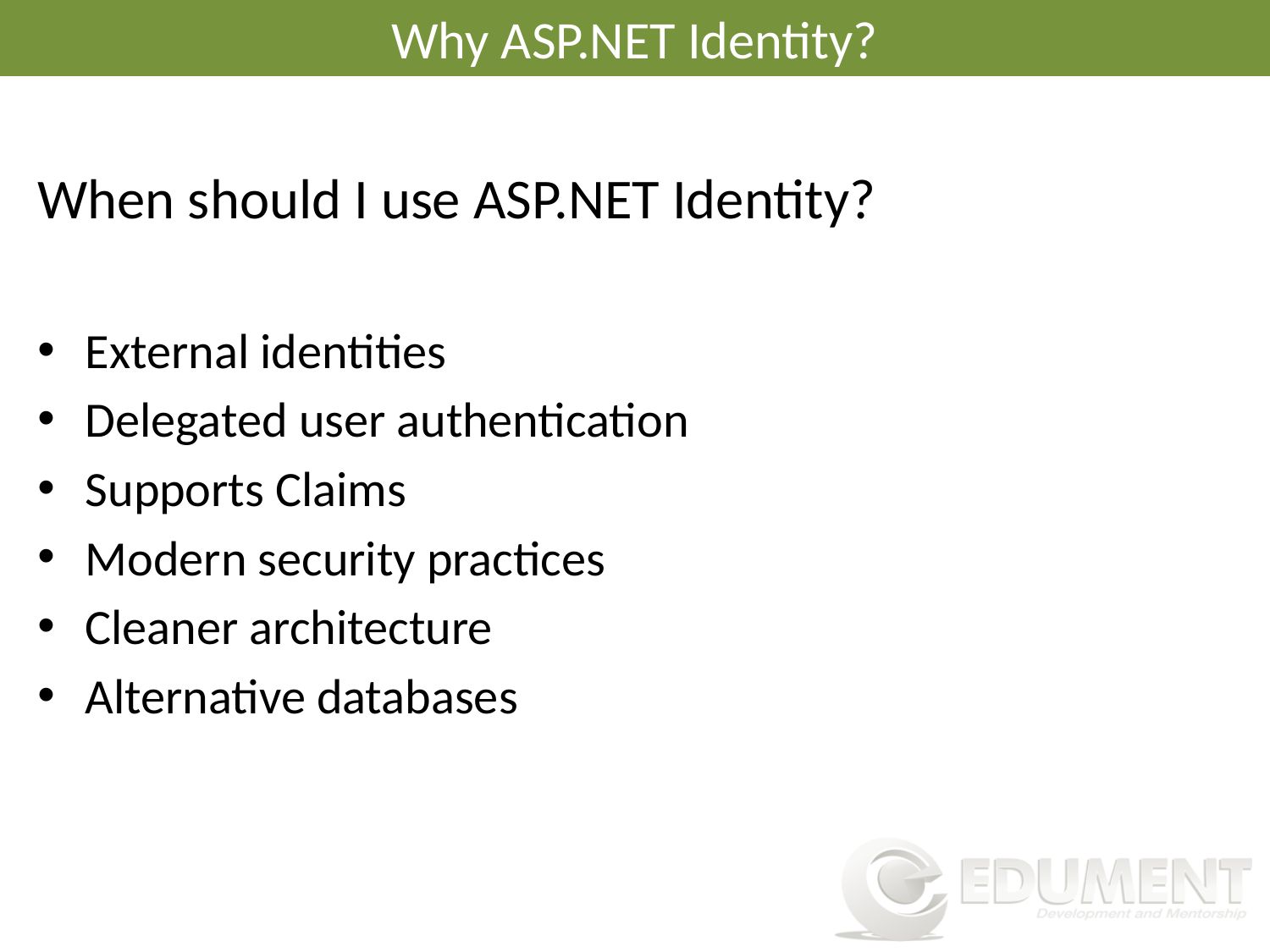

# Why ASP.NET Identity?
When should I use ASP.NET Identity?

External identities
Delegated user authentication
Supports Claims
Modern security practices
Cleaner architecture
Alternative databases